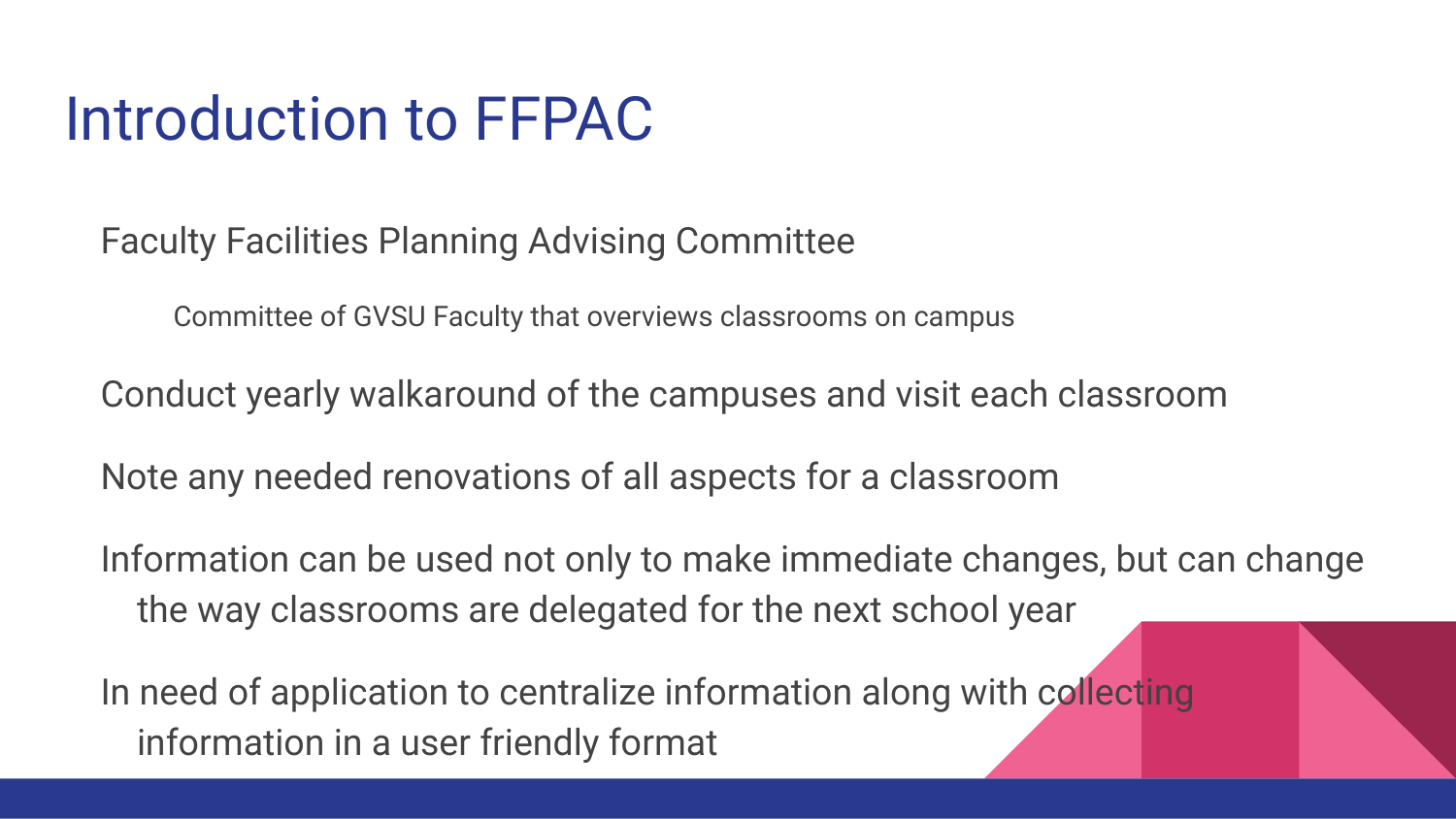

# Introduction to FFPAC
Faculty Facilities Planning Advising Committee
Committee of GVSU Faculty that overviews classrooms on campus
Conduct yearly walkaround of the campuses and visit each classroom
Note any needed renovations of all aspects for a classroom
Information can be used not only to make immediate changes, but can change the way classrooms are delegated for the next school year
In need of application to centralize information along with collecting information in a user friendly format